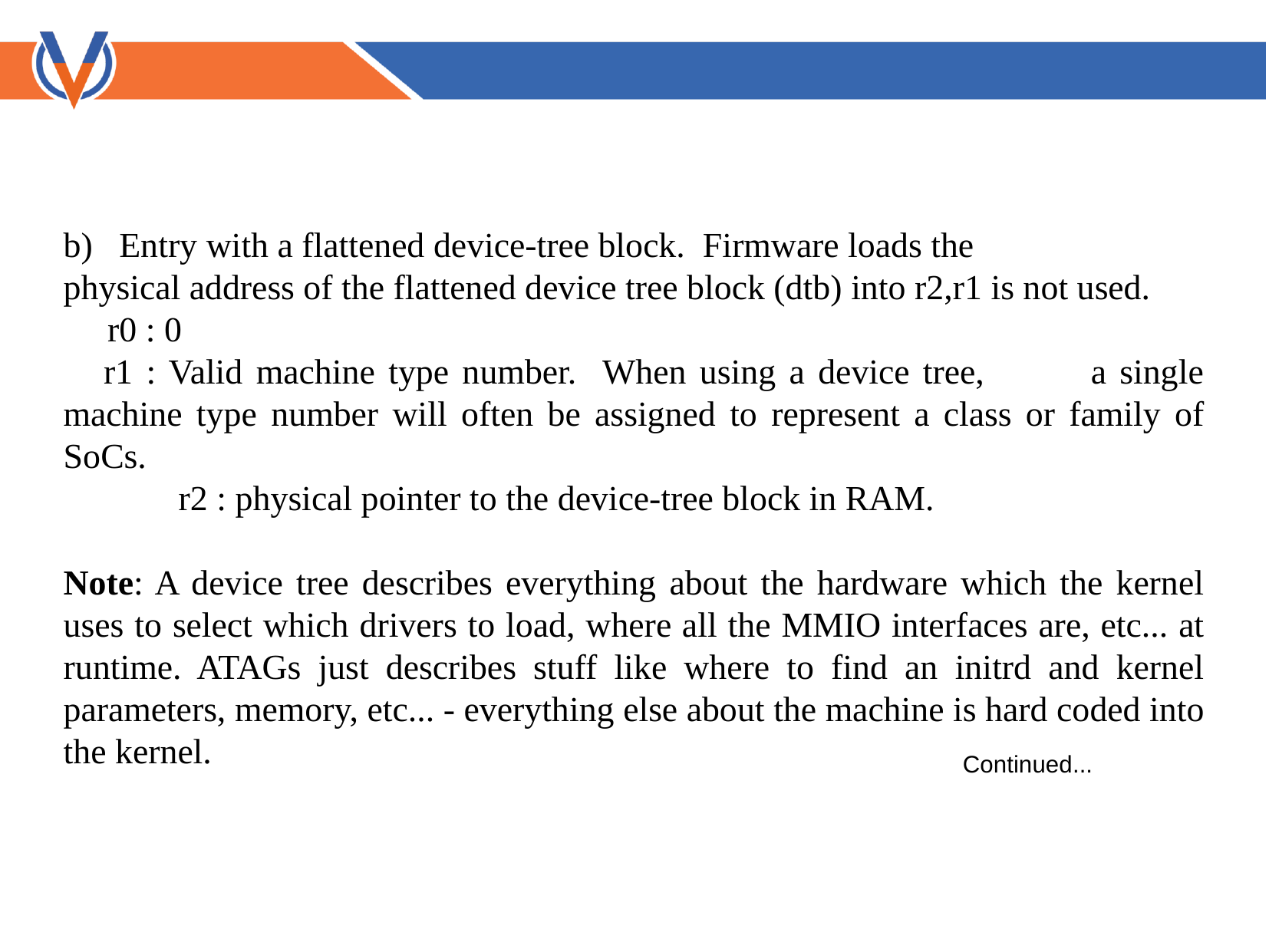

b)   Entry with a flattened device-tree block.  Firmware loads the
physical address of the flattened device tree block (dtb) into r2,r1 is not used.
     r0 : 0
   r1 : Valid machine type number.  When using a device tree,        a single machine type number will often be assigned to represent a class or family of SoCs.
	r2 : physical pointer to the device-tree block in RAM.

Note: A device tree describes everything about the hardware which the kernel uses to select which drivers to load, where all the MMIO interfaces are, etc... at runtime. ATAGs just describes stuff like where to find an initrd and kernel parameters, memory, etc... - everything else about the machine is hard coded into the kernel.
Continued...